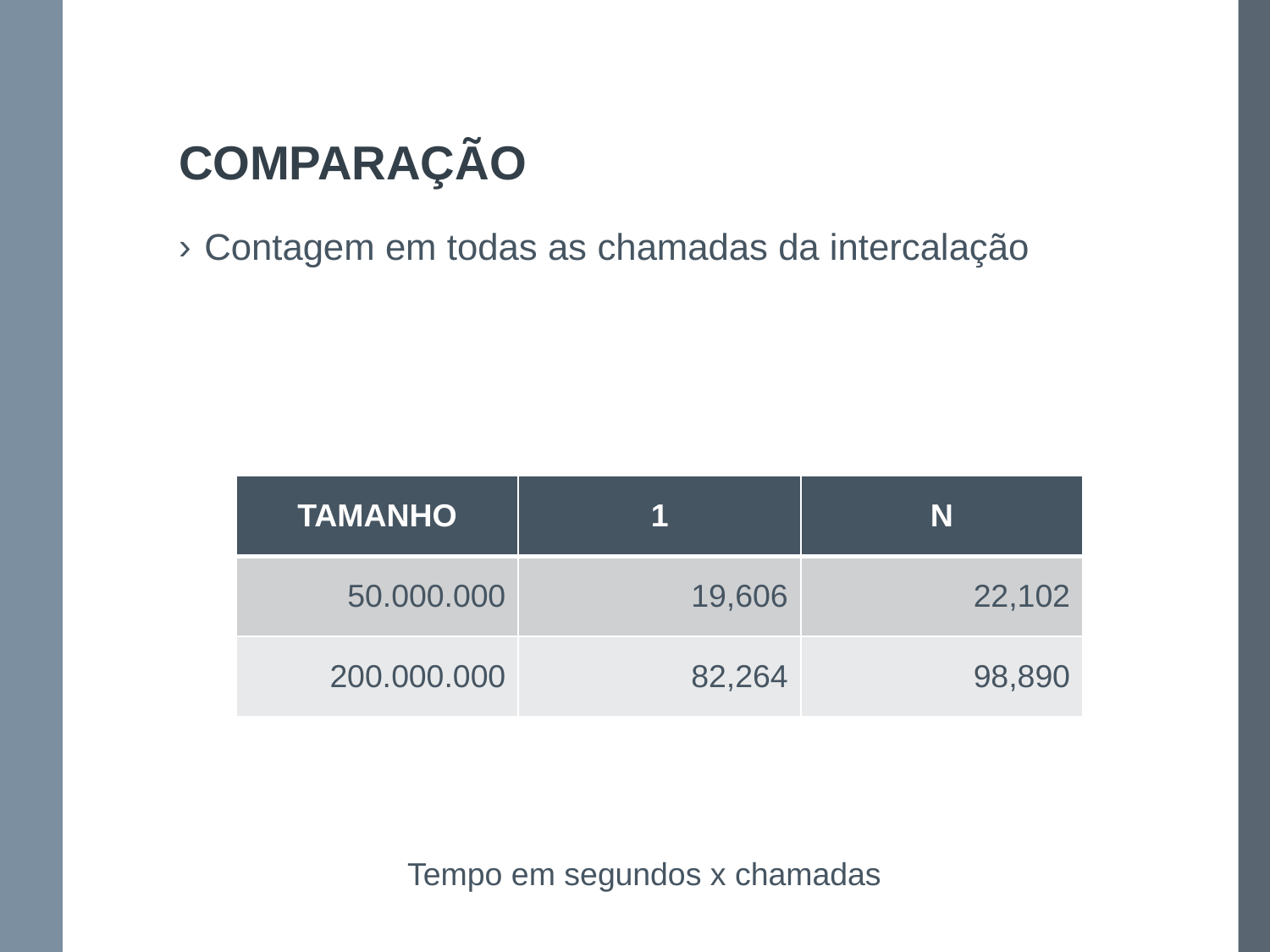

# COMPARAÇÃO
Contagem em todas as chamadas da intercalação

| TAMANHO | 1 | N |
| --- | --- | --- |
| 50.000.000 | 19,606 | 22,102 |
| 200.000.000 | 82,264 | 98,890 |
Tempo em segundos x chamadas